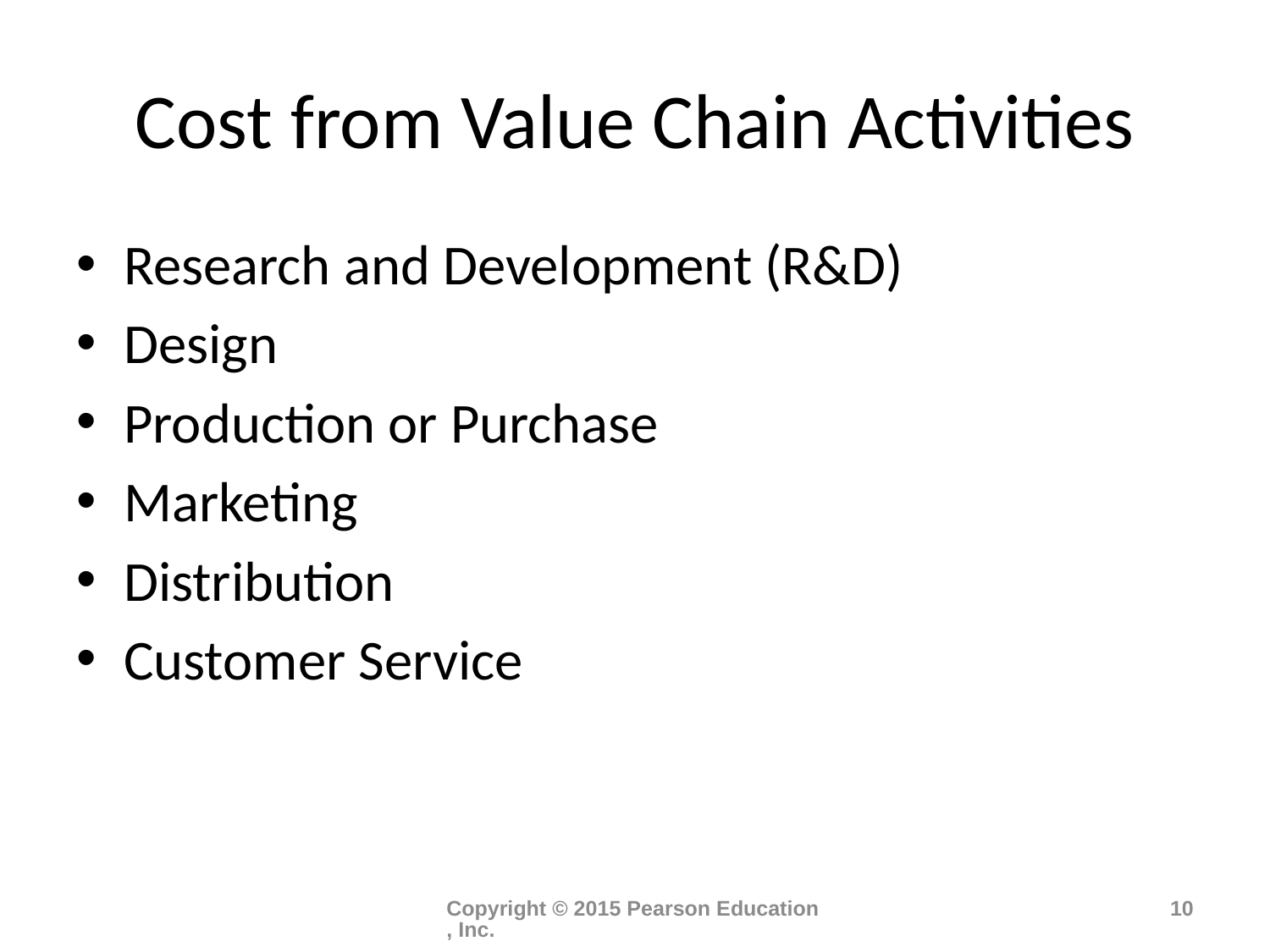

# Cost from Value Chain Activities
Research and Development (R&D)
Design
Production or Purchase
Marketing
Distribution
Customer Service
Copyright © 2015 Pearson Education, Inc.
10